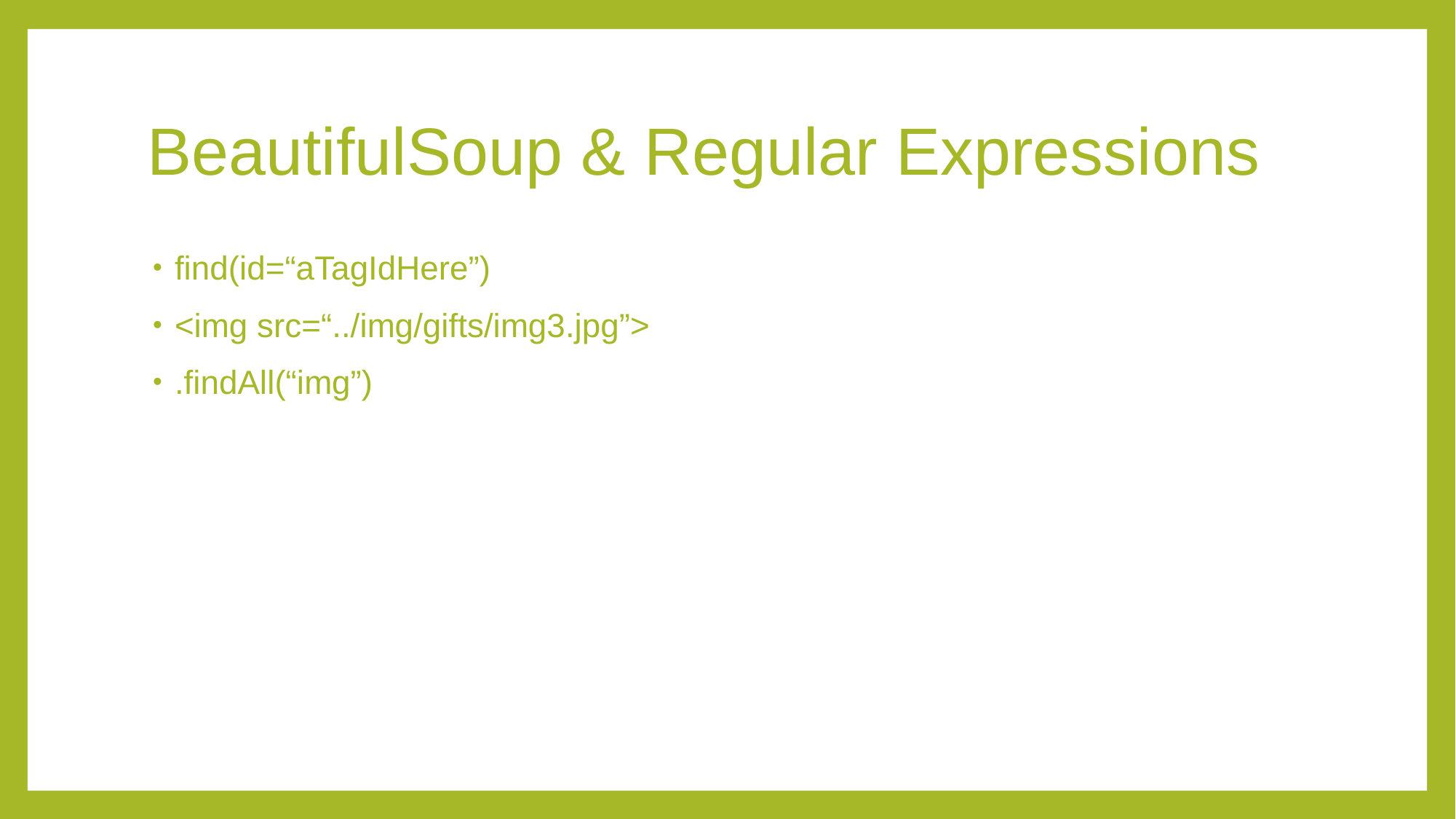

# BeautifulSoup & Regular Expressions
find(id=“aTagIdHere”)
<img src=“../img/gifts/img3.jpg”>
.findAll(“img”)